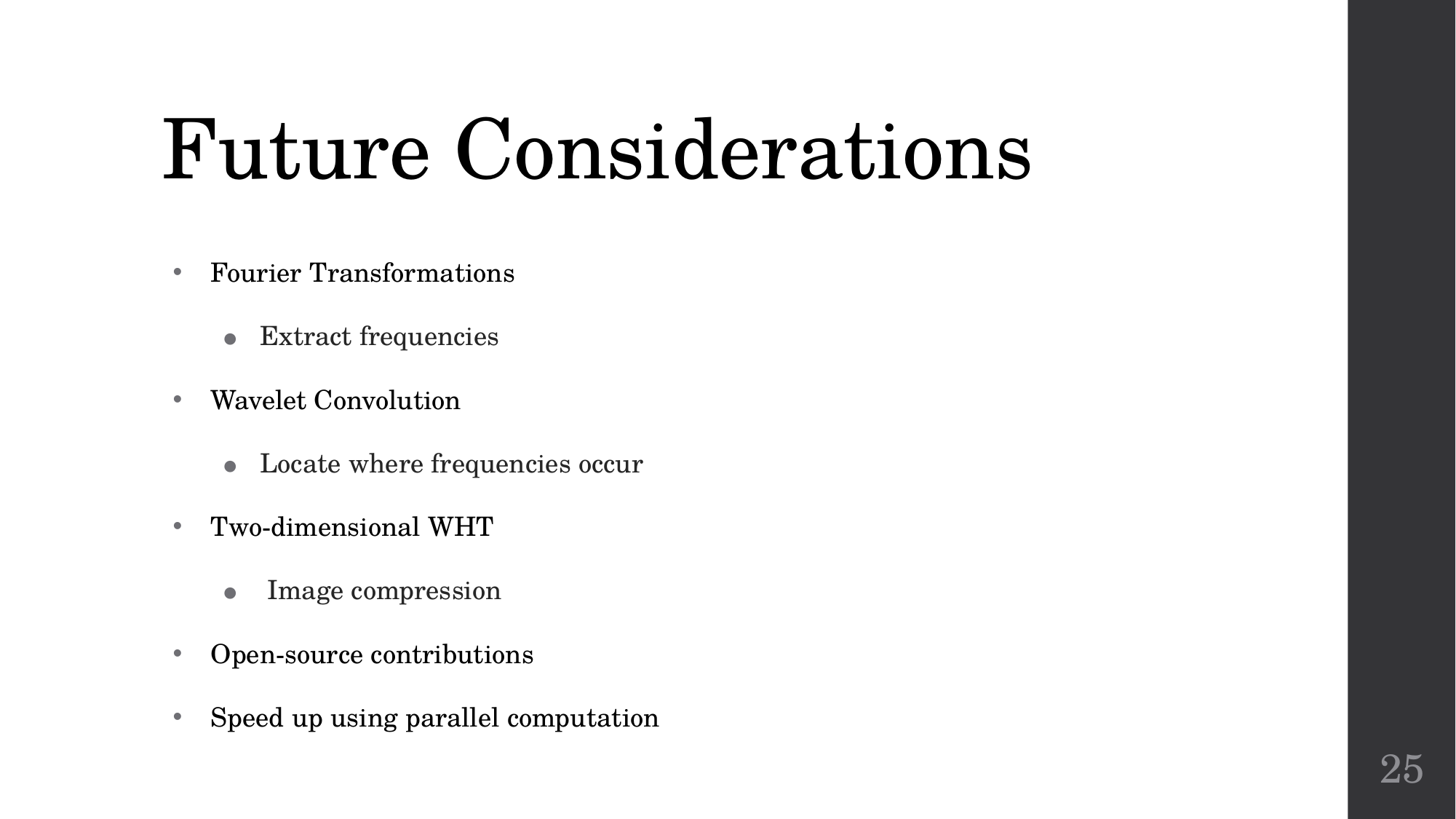

# Future Considerations
Fourier Transformations
Extract frequencies
Wavelet Convolution
Locate where frequencies occur
Two-dimensional WHT
 Image compression
Open-source contributions
Speed up using parallel computation
25